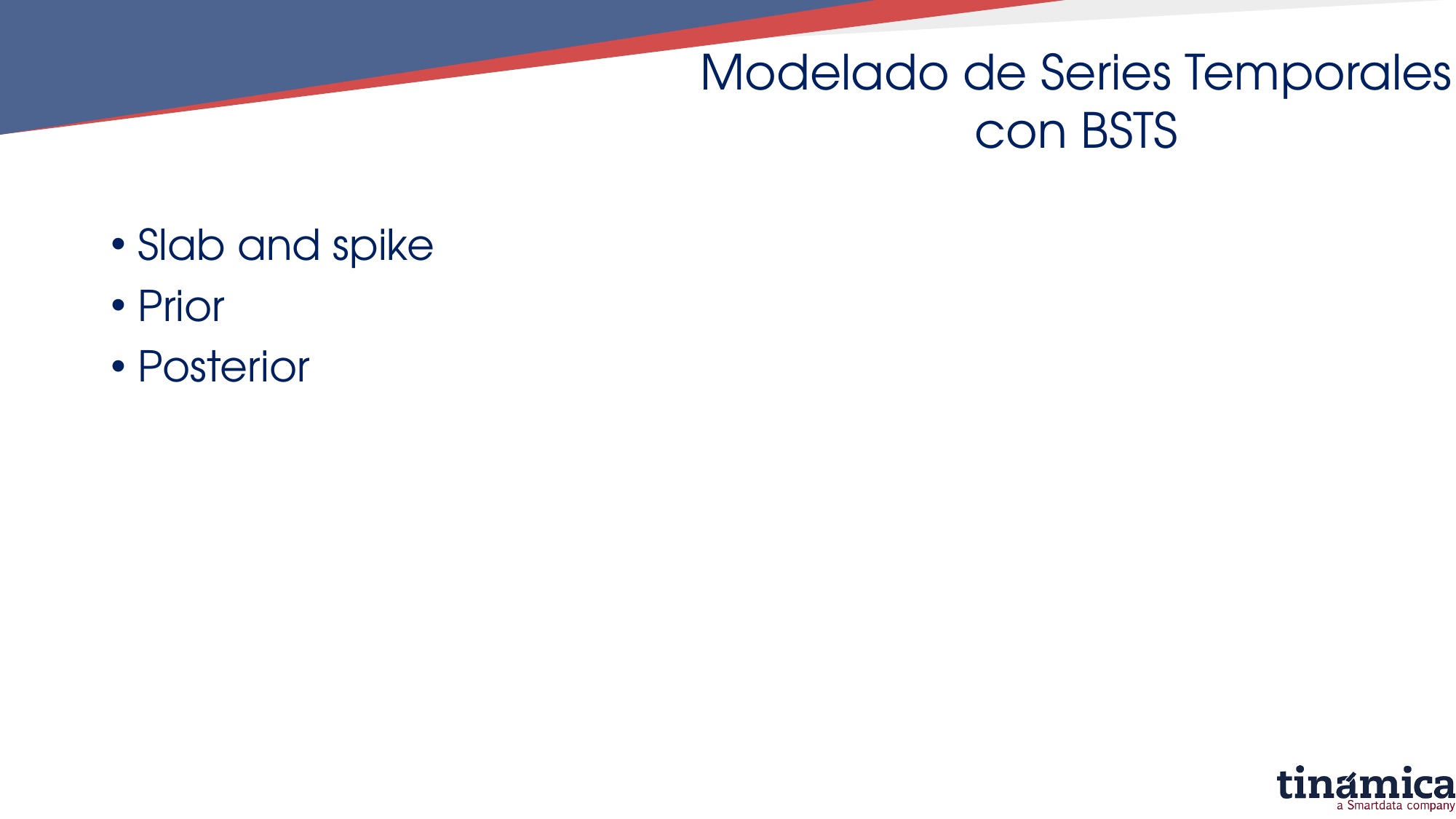

Modelado de Series Temporales con BSTS
Slab and spike
Prior
Posterior